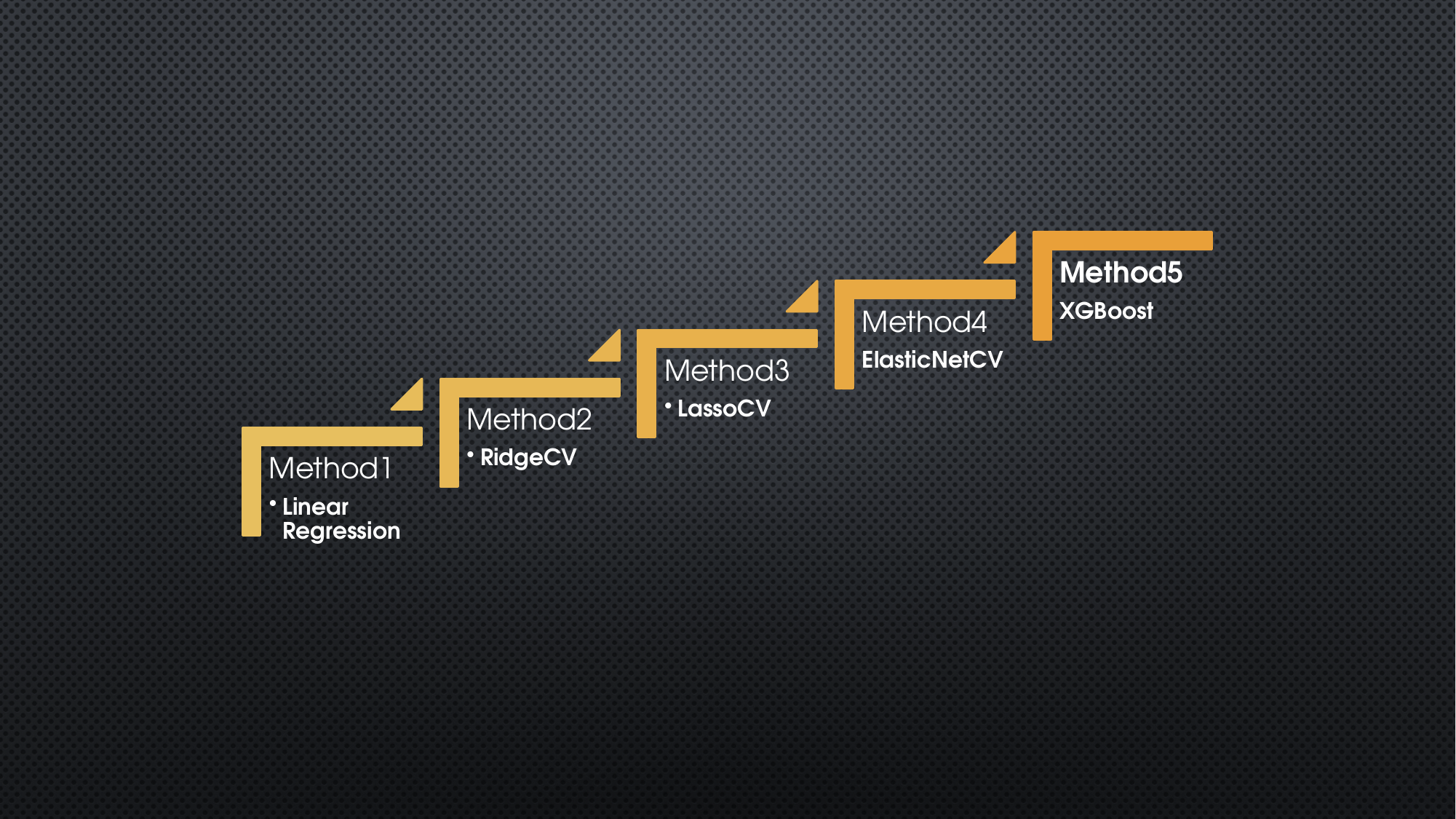

Method1
Linear Regression
Method2
RidgeCV
Method3
LassoCV
Method4
ElasticNetCV
Method5
XGBoost